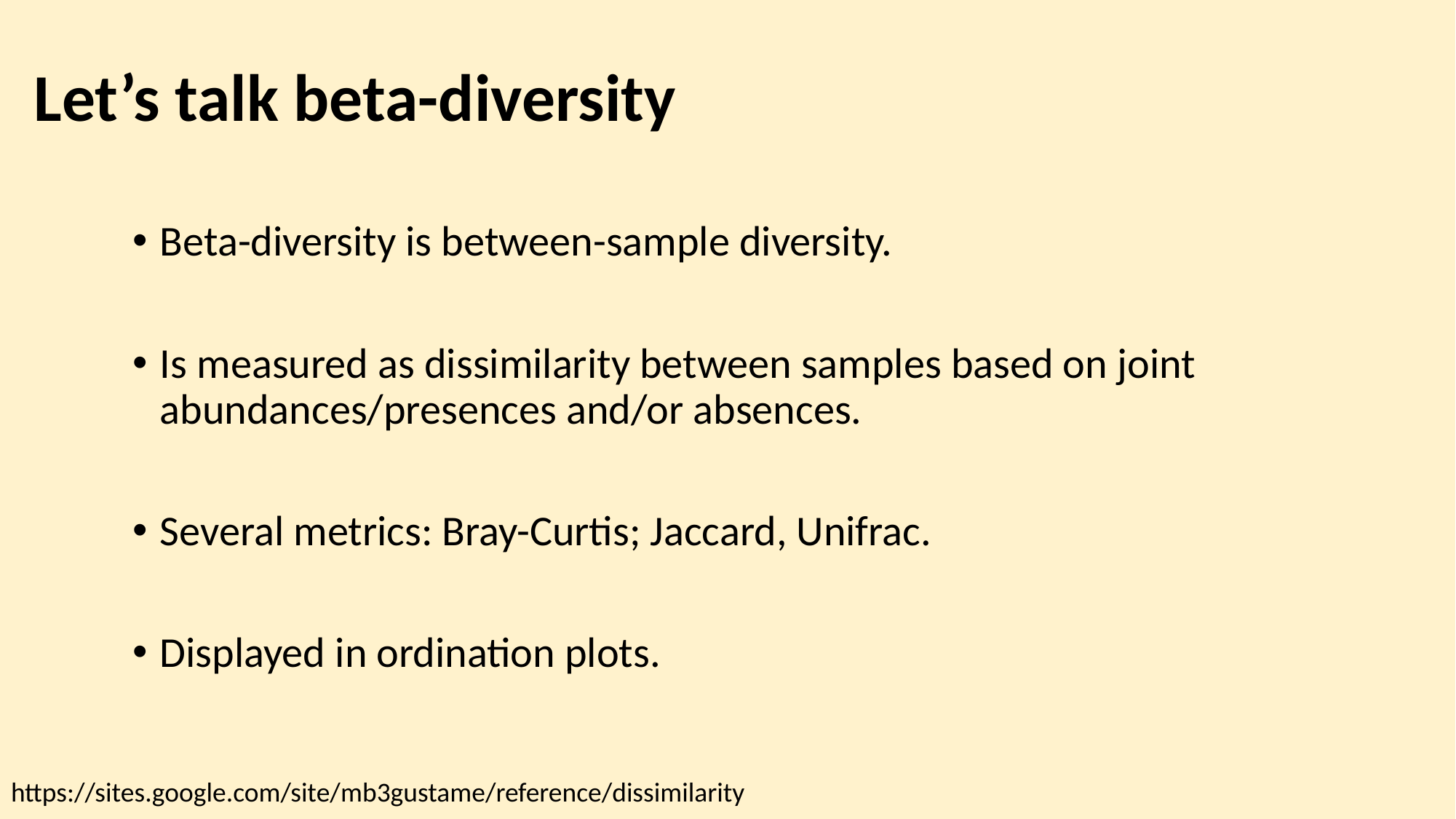

# Let’s talk beta-diversity
Beta-diversity is between-sample diversity.

Is measured as dissimilarity between samples based on joint abundances/presences and/or absences.

Several metrics: Bray-Curtis; Jaccard, Unifrac.

Displayed in ordination plots.
https://sites.google.com/site/mb3gustame/reference/dissimilarity